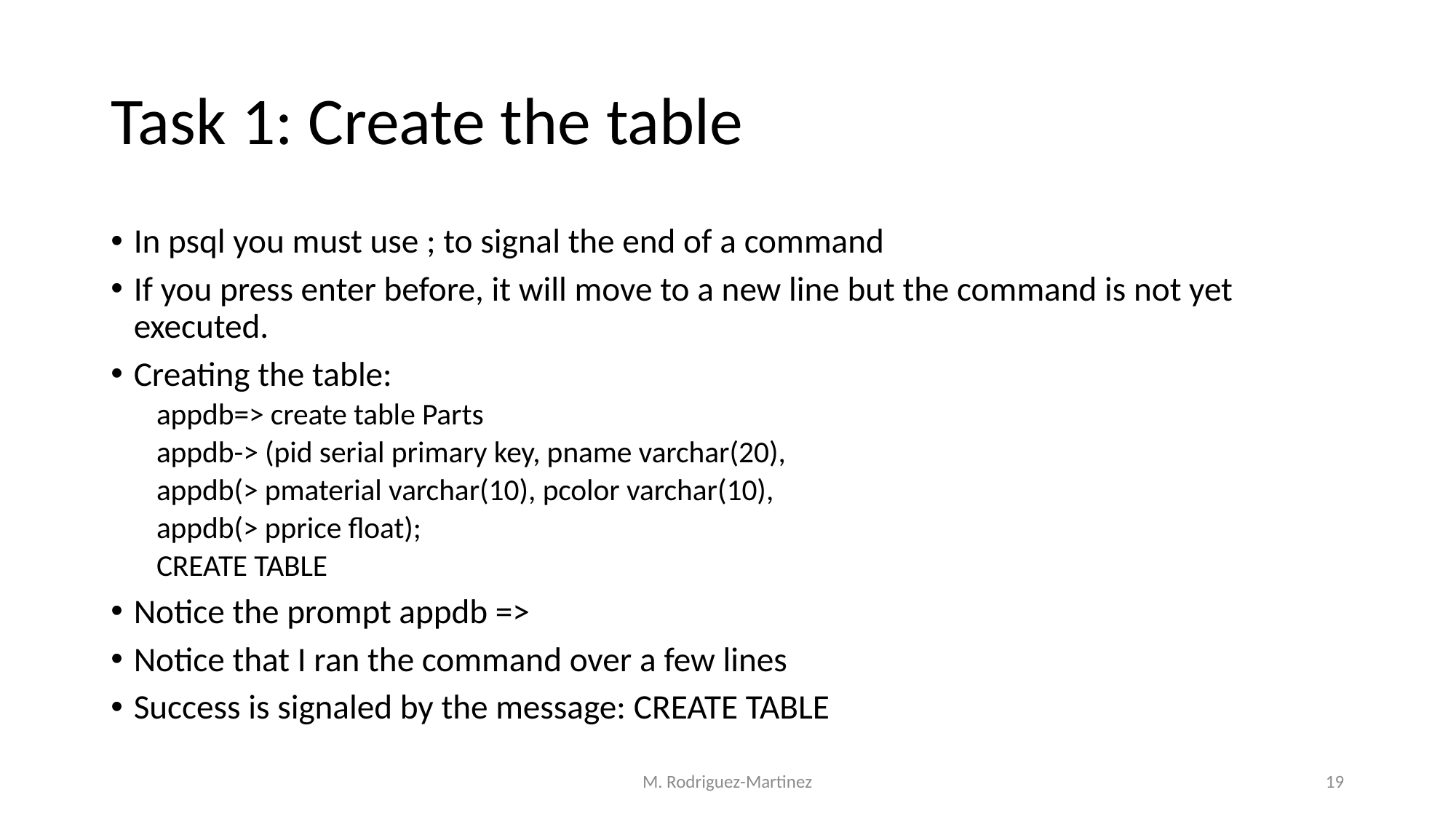

# Task 1: Create the table
In psql you must use ; to signal the end of a command
If you press enter before, it will move to a new line but the command is not yet executed.
Creating the table:
appdb=> create table Parts
appdb-> (pid serial primary key, pname varchar(20),
appdb(> pmaterial varchar(10), pcolor varchar(10),
appdb(> pprice float);
CREATE TABLE
Notice the prompt appdb =>
Notice that I ran the command over a few lines
Success is signaled by the message: CREATE TABLE

M. Rodriguez-Martinez
19